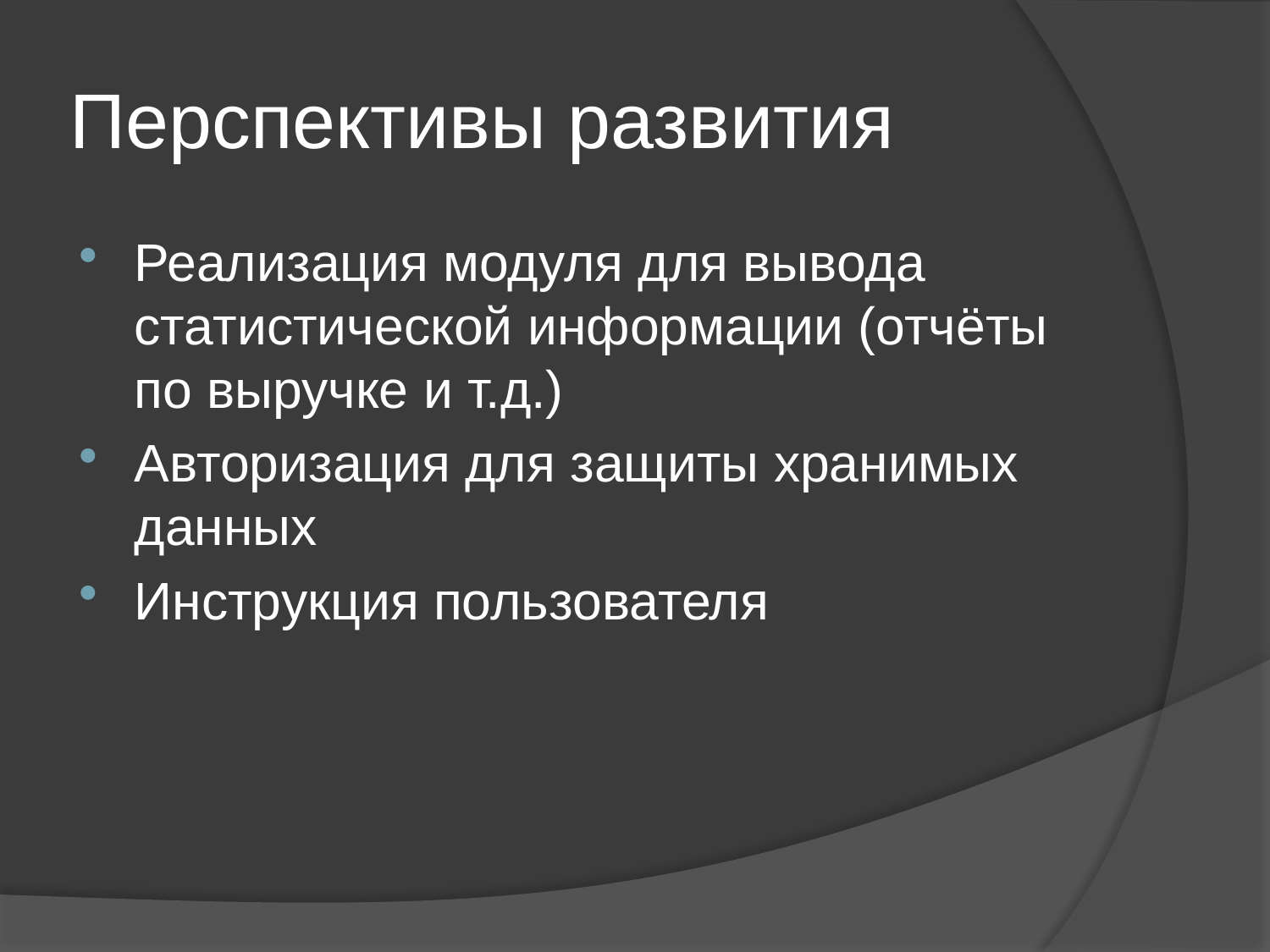

# Перспективы развития
Реализация модуля для вывода статистической информации (отчёты по выручке и т.д.)
Авторизация для защиты хранимых данных
Инструкция пользователя